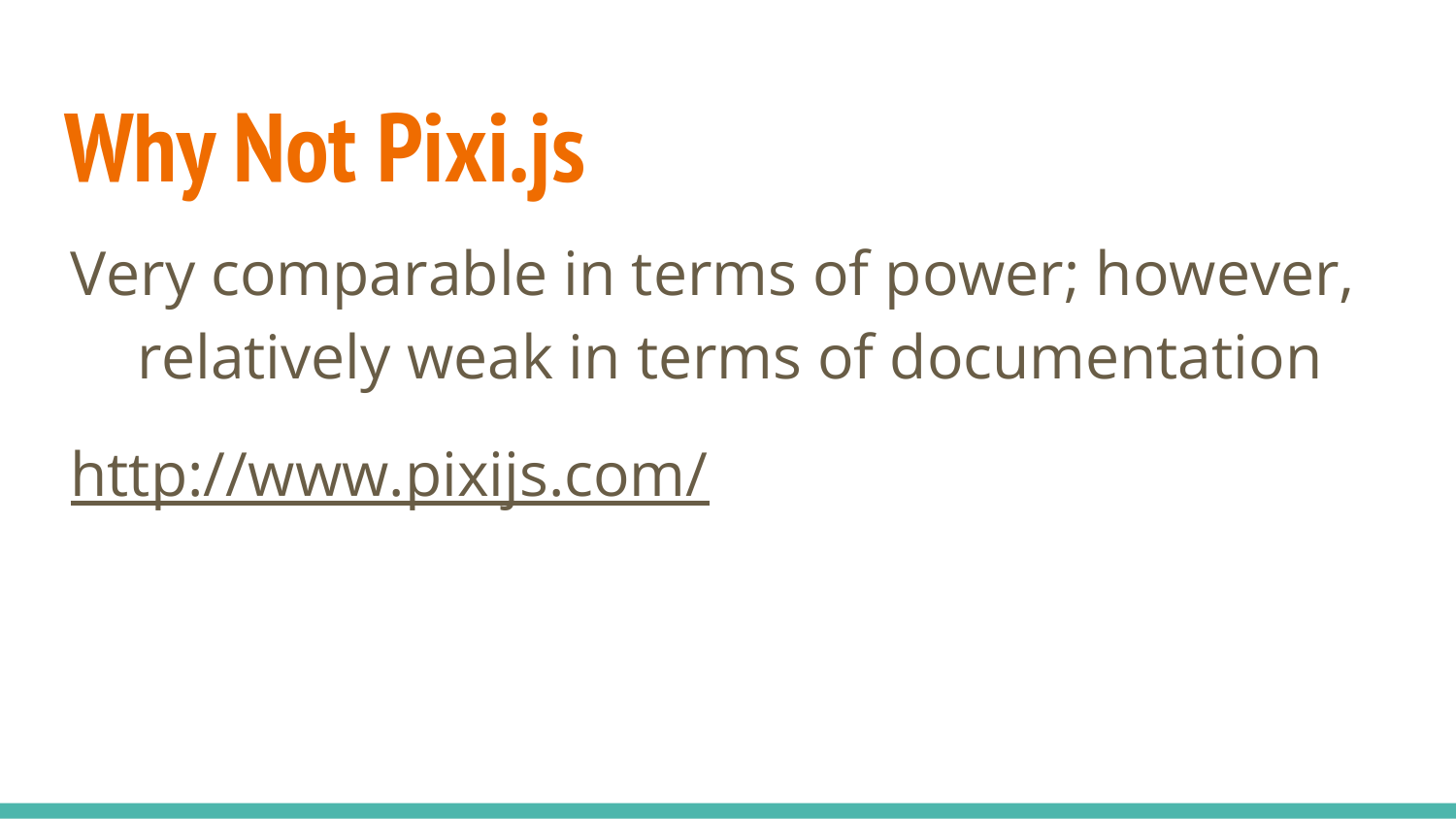

# Why Not Pixi.js
Very comparable in terms of power; however, relatively weak in terms of documentation
http://www.pixijs.com/